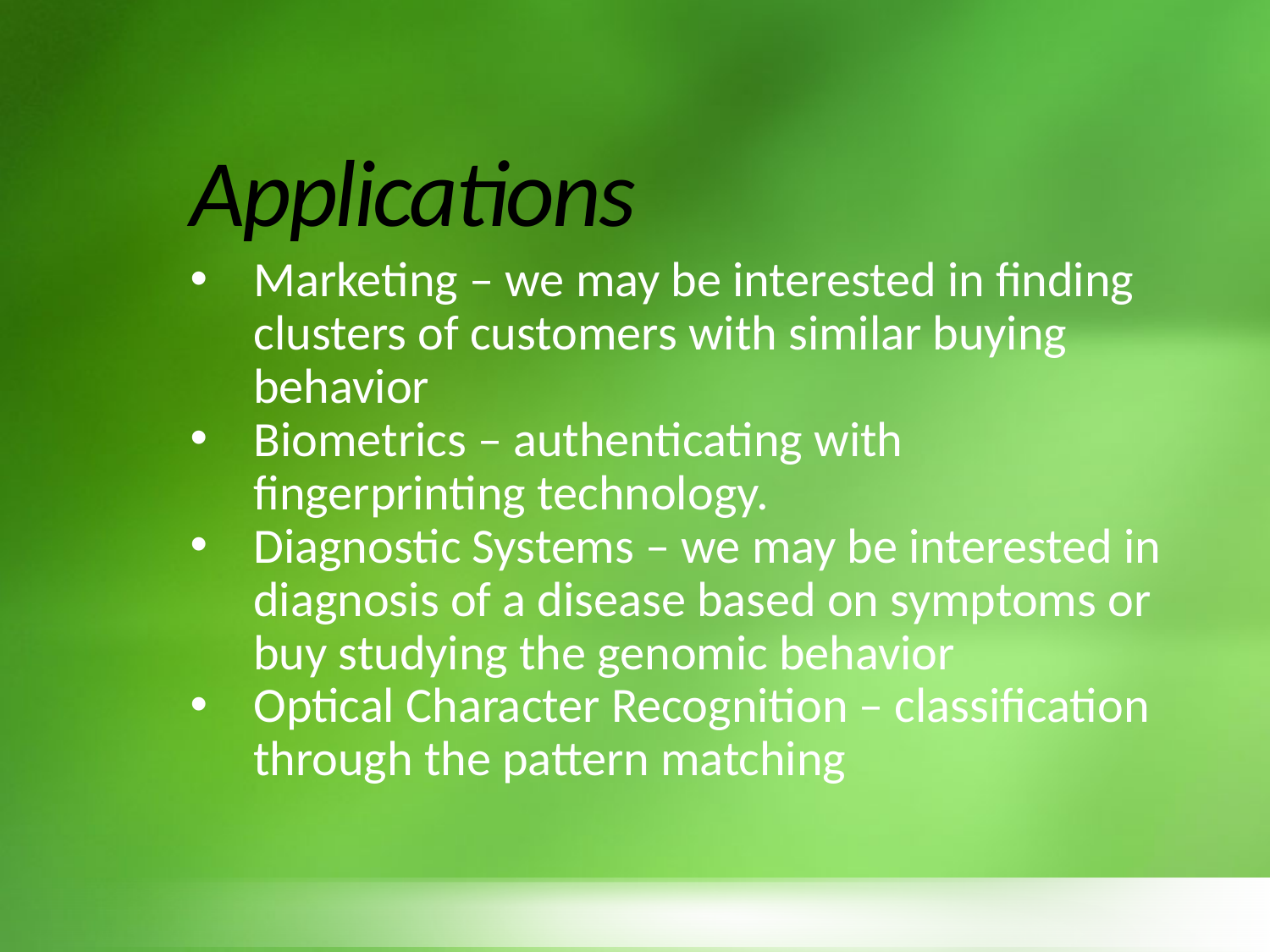

# Applications
Marketing – we may be interested in finding clusters of customers with similar buying behavior
Biometrics – authenticating with fingerprinting technology.
Diagnostic Systems – we may be interested in diagnosis of a disease based on symptoms or buy studying the genomic behavior
Optical Character Recognition – classification through the pattern matching